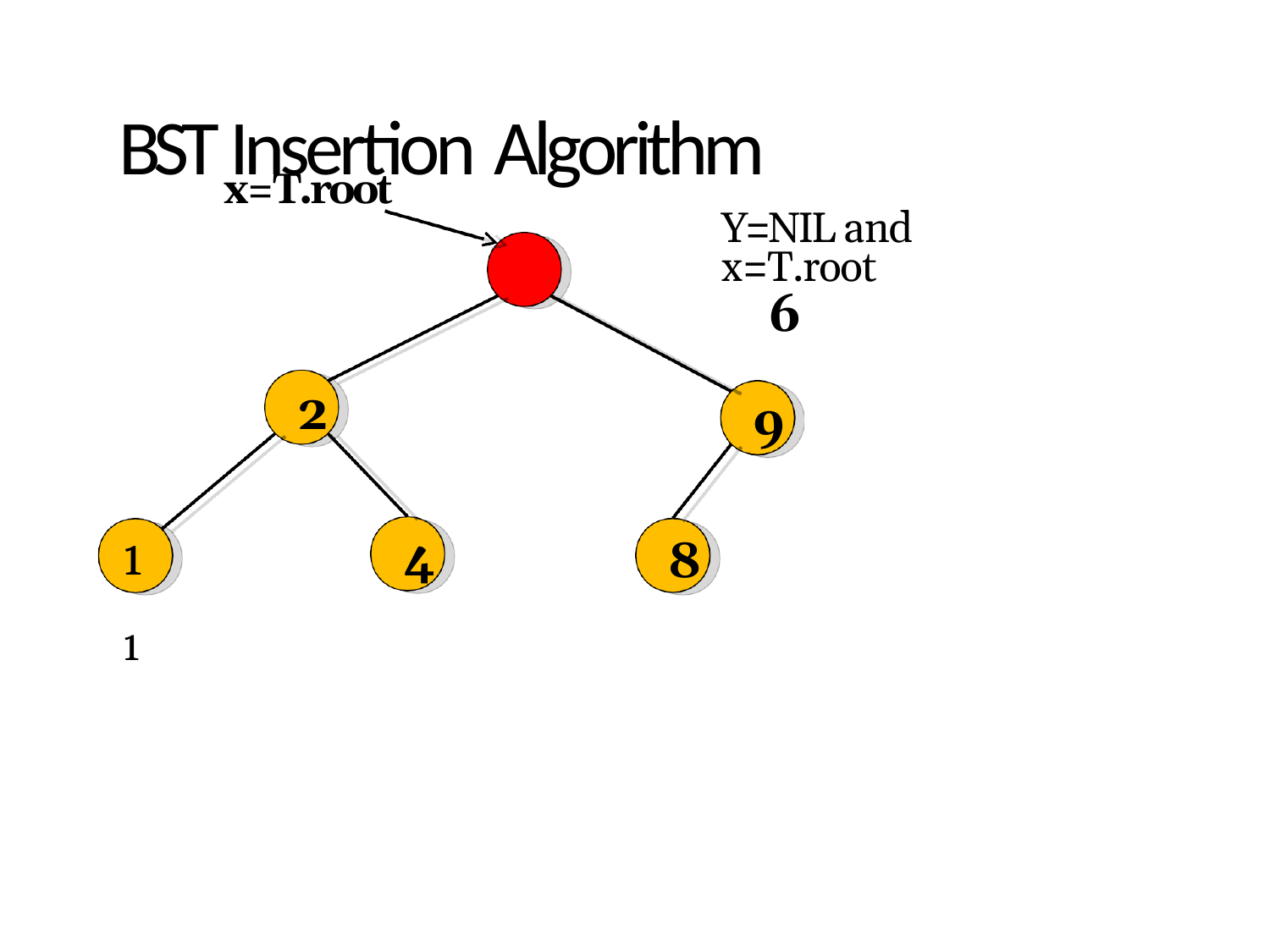

# BST Insertion Algorithm
x=T.root
Y=NIL and x=T.root
6

2
9
11
4
8